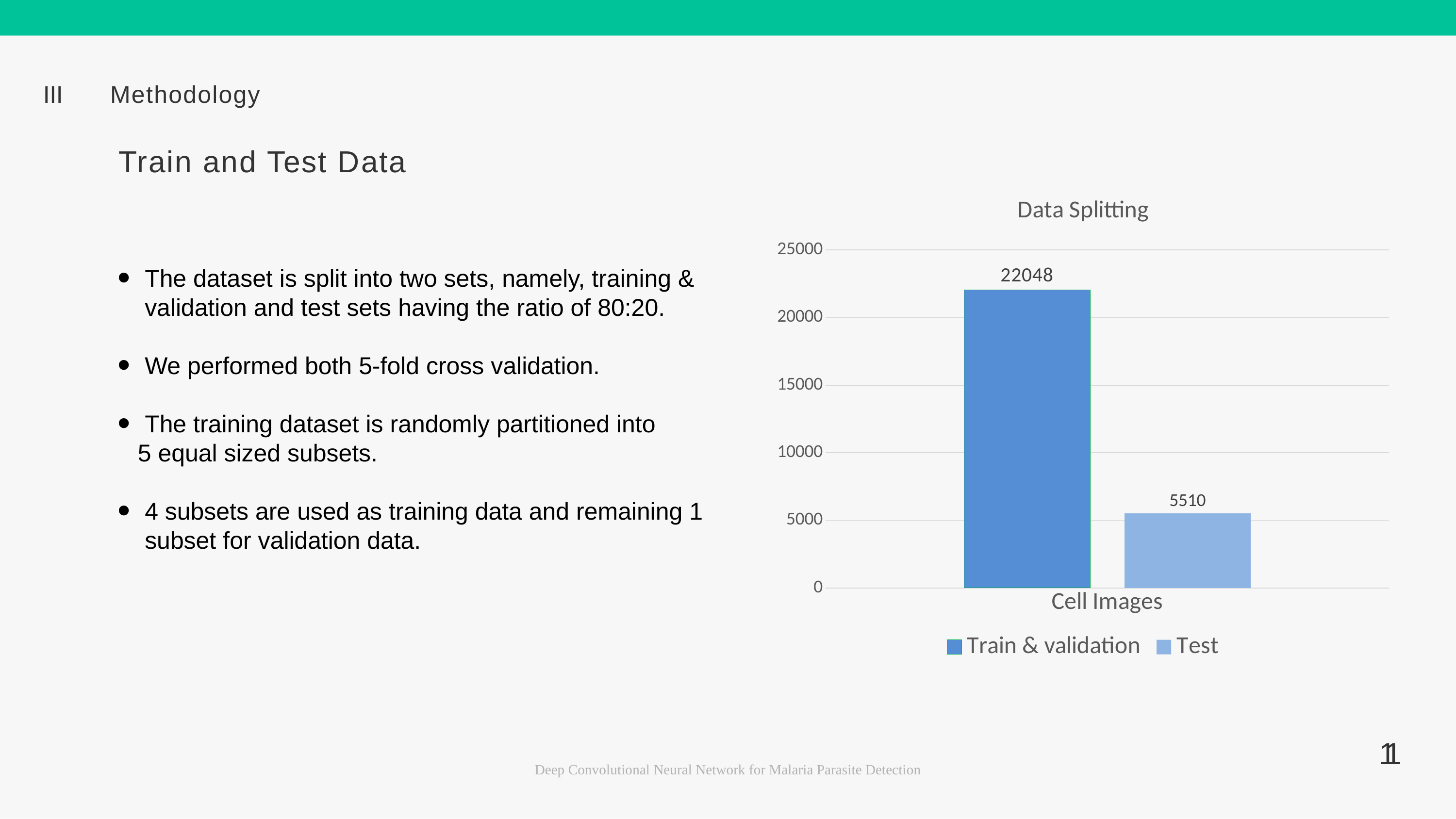

III	Methodology
# Train and Test Data

### Chart: Data Splitting

| Category | Train & validation | Test |
|---|---|---|
| Cell Images | 22048.0 | 5510.0 |
The dataset is split into two sets, namely, training & validation and test sets having the ratio of 80:20.

We performed both 5-fold cross validation.

The training dataset is randomly partitioned into
   5 equal sized subsets.

4 subsets are used as training data and remaining 1 subset for validation data.
11
Deep Convolutional Neural Network for Malaria Parasite Detection